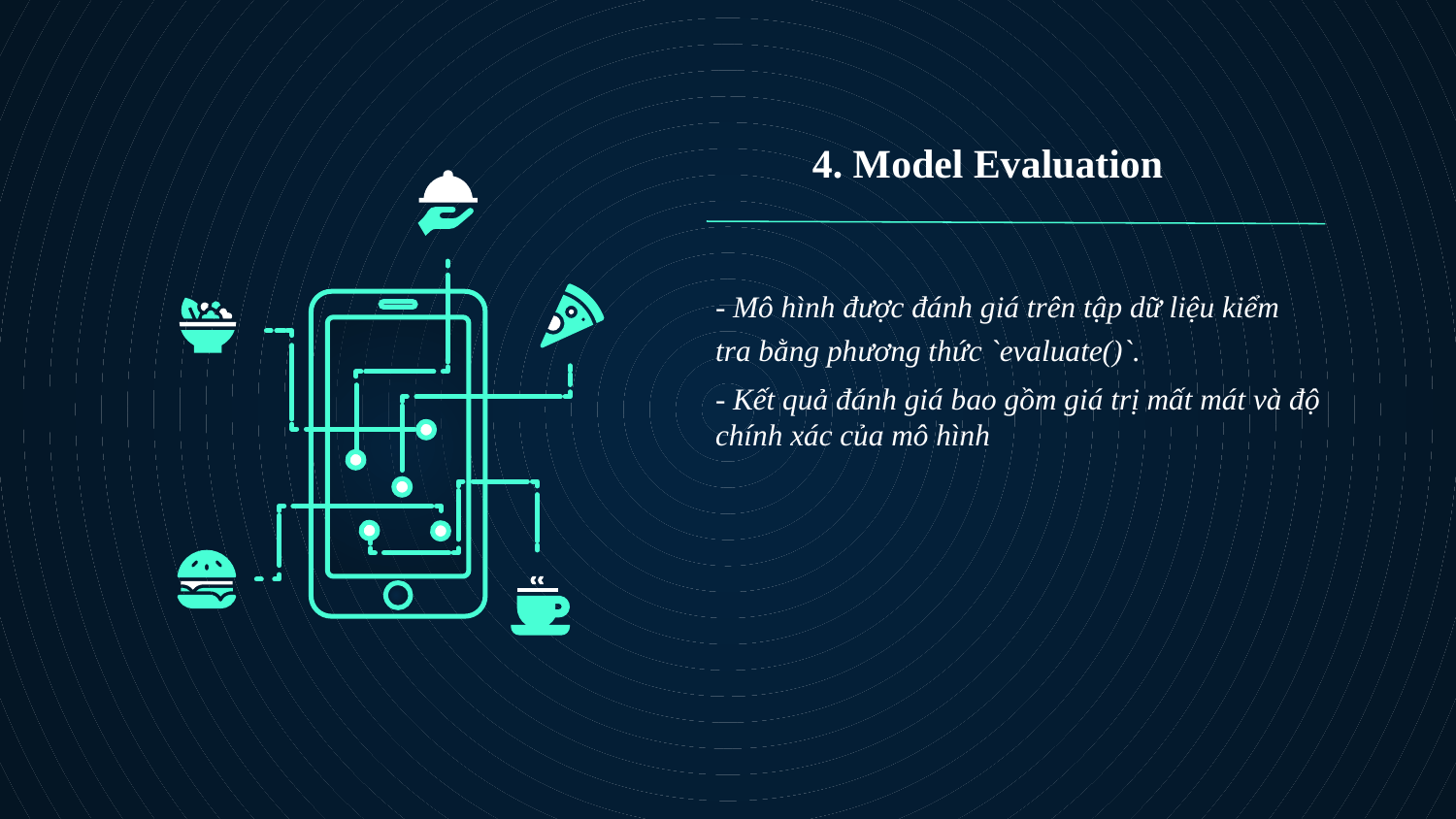

# 4. Model Evaluation

	- Mô hình được đánh giá trên tập dữ liệu kiểm tra bằng phương thức `evaluate()`.
	- Kết quả đánh giá bao gồm giá trị mất mát và độ chính xác của mô hình